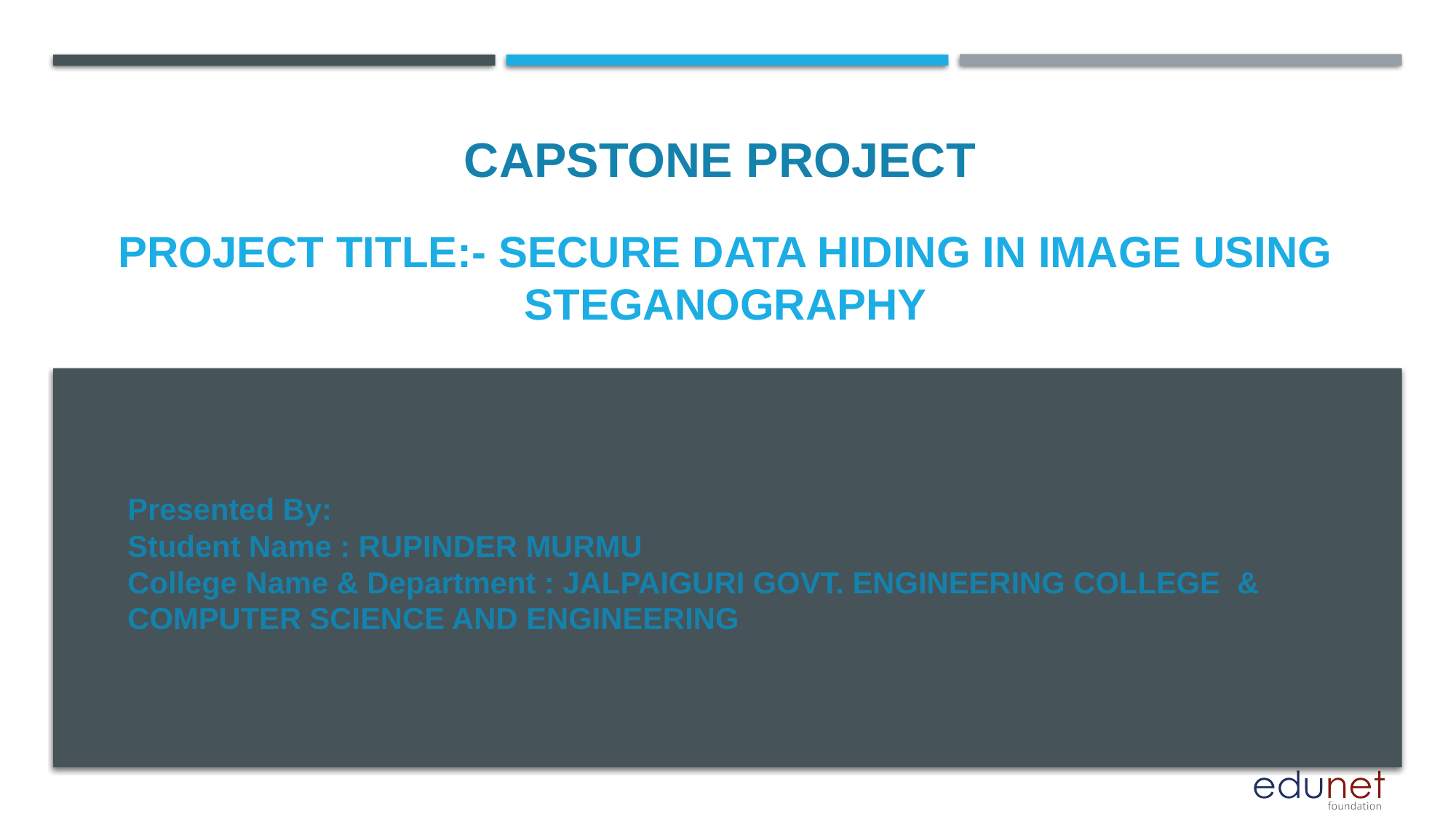

CAPSTONE PROJECT
# PROJECT TITLE:- Secure Data Hiding in Image Using Steganography
Presented By:
Student Name : RUPINDER MURMU
College Name & Department : JALPAIGURI GOVT. ENGINEERING COLLEGE  & COMPUTER SCIENCE AND ENGINEERING